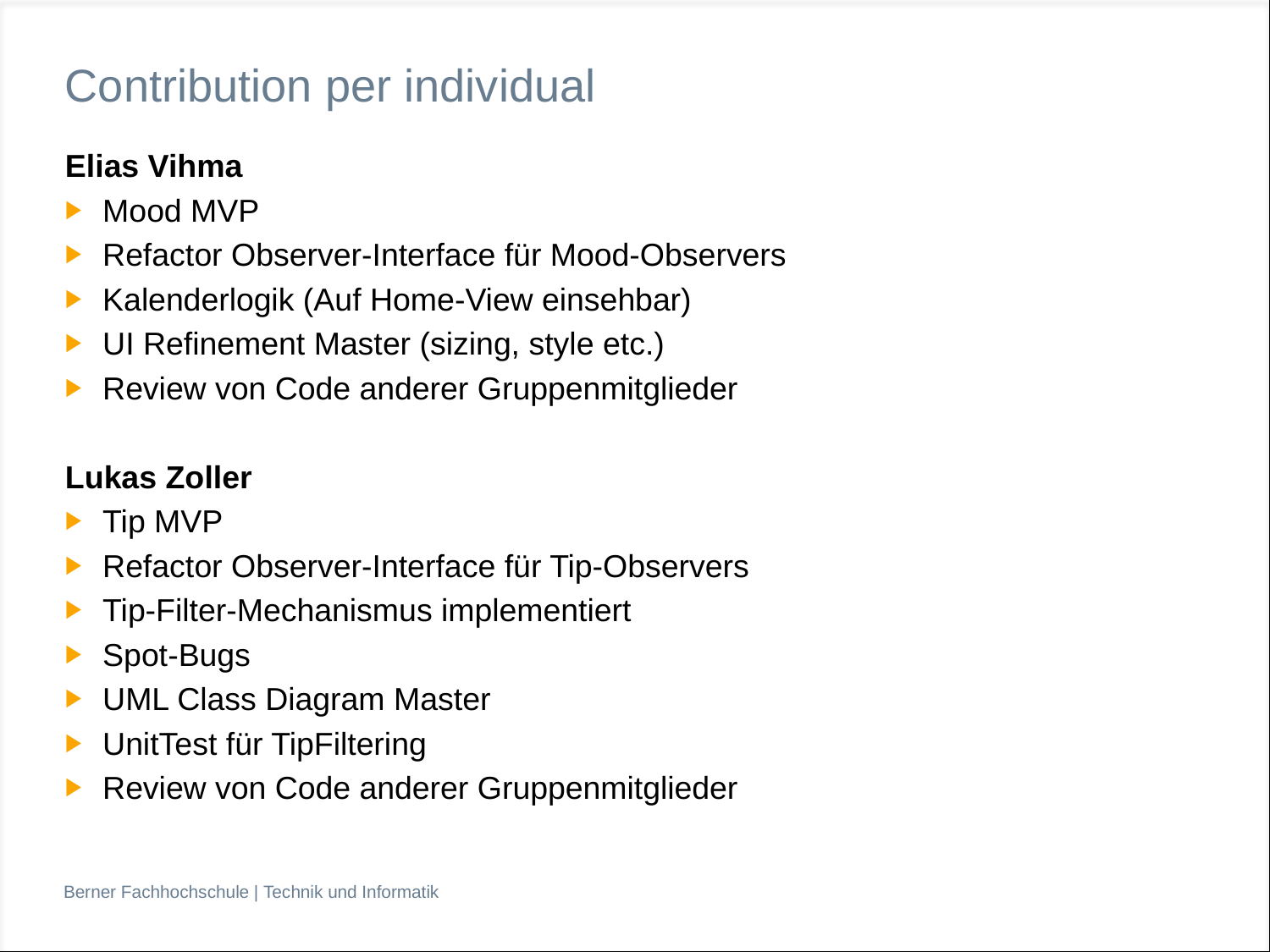

# Contribution per individual
Elias Vihma
Mood MVP
Refactor Observer-Interface für Mood-Observers
Kalenderlogik (Auf Home-View einsehbar)
UI Refinement Master (sizing, style etc.)
Review von Code anderer Gruppenmitglieder

Lukas Zoller
Tip MVP
Refactor Observer-Interface für Tip-Observers
Tip-Filter-Mechanismus implementiert
Spot-Bugs
UML Class Diagram Master
UnitTest für TipFiltering
Review von Code anderer Gruppenmitglieder